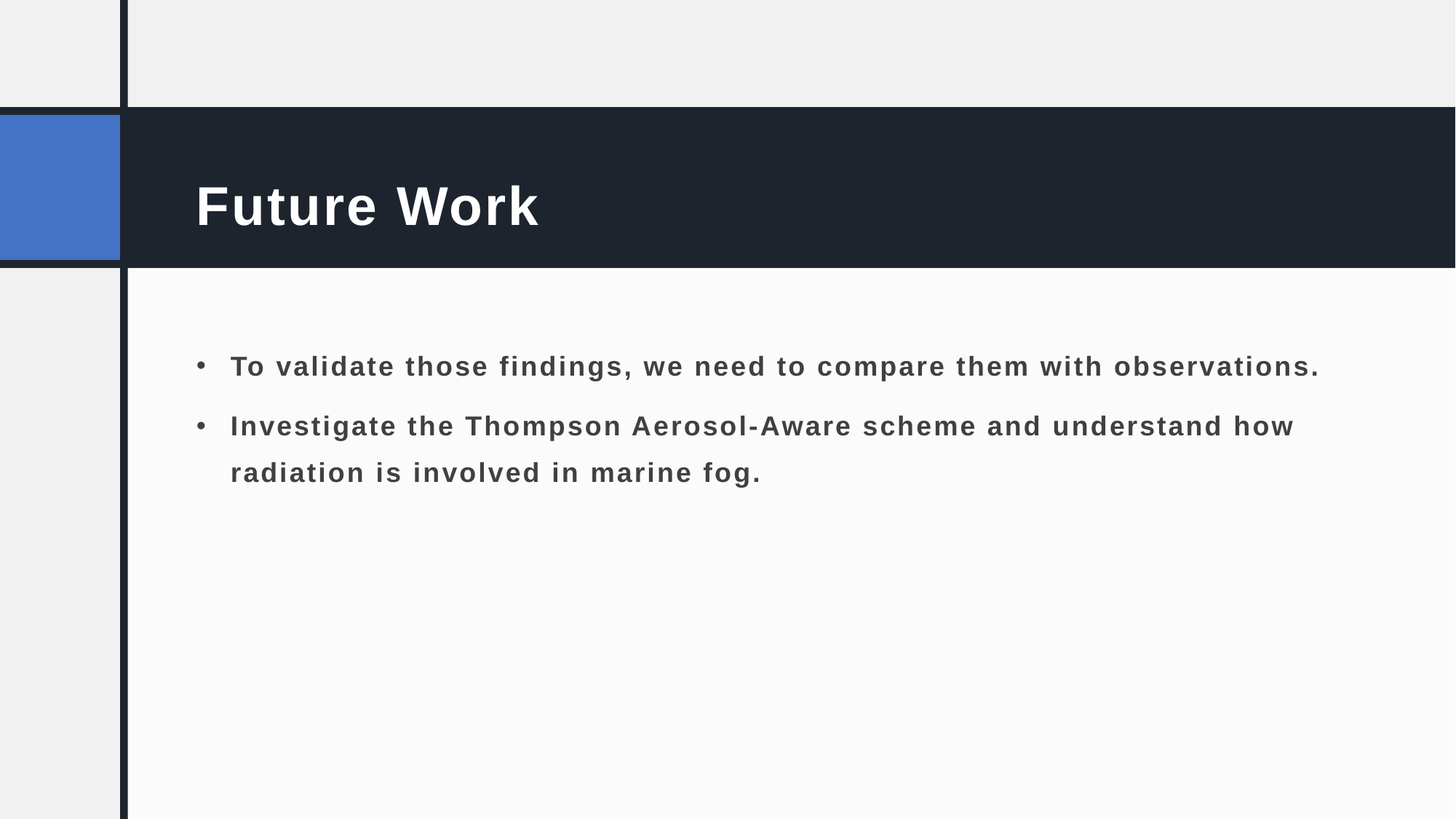

# Future Work

To validate those findings, we need to compare them with observations.
Investigate the Thompson Aerosol-Aware scheme and understand how radiation is involved in marine fog.